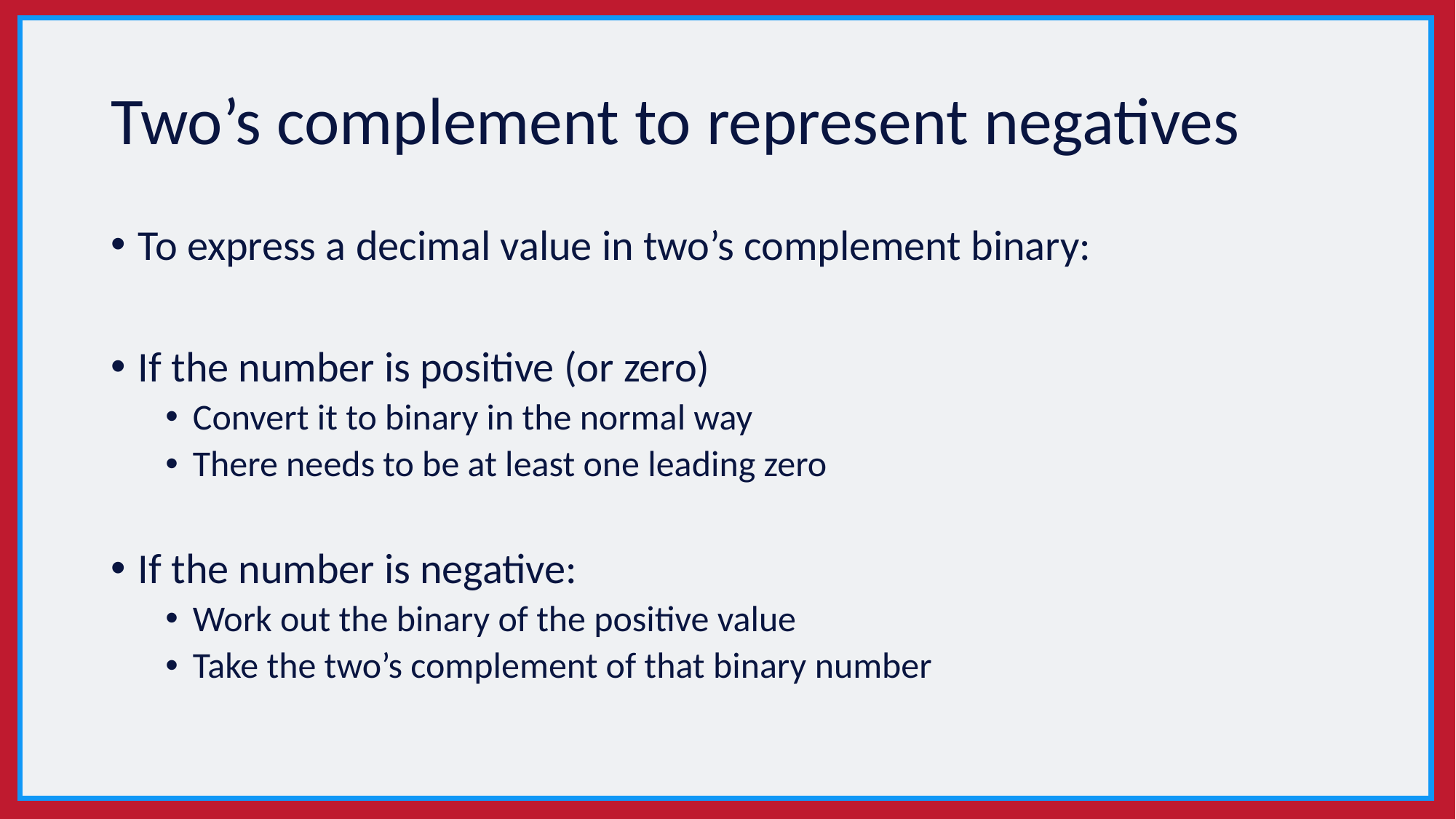

# Two’s complement to represent negatives
To express a decimal value in two’s complement binary:

If the number is positive (or zero)
Convert it to binary in the normal way
There needs to be at least one leading zero

If the number is negative:
Work out the binary of the positive value
Take the two’s complement of that binary number